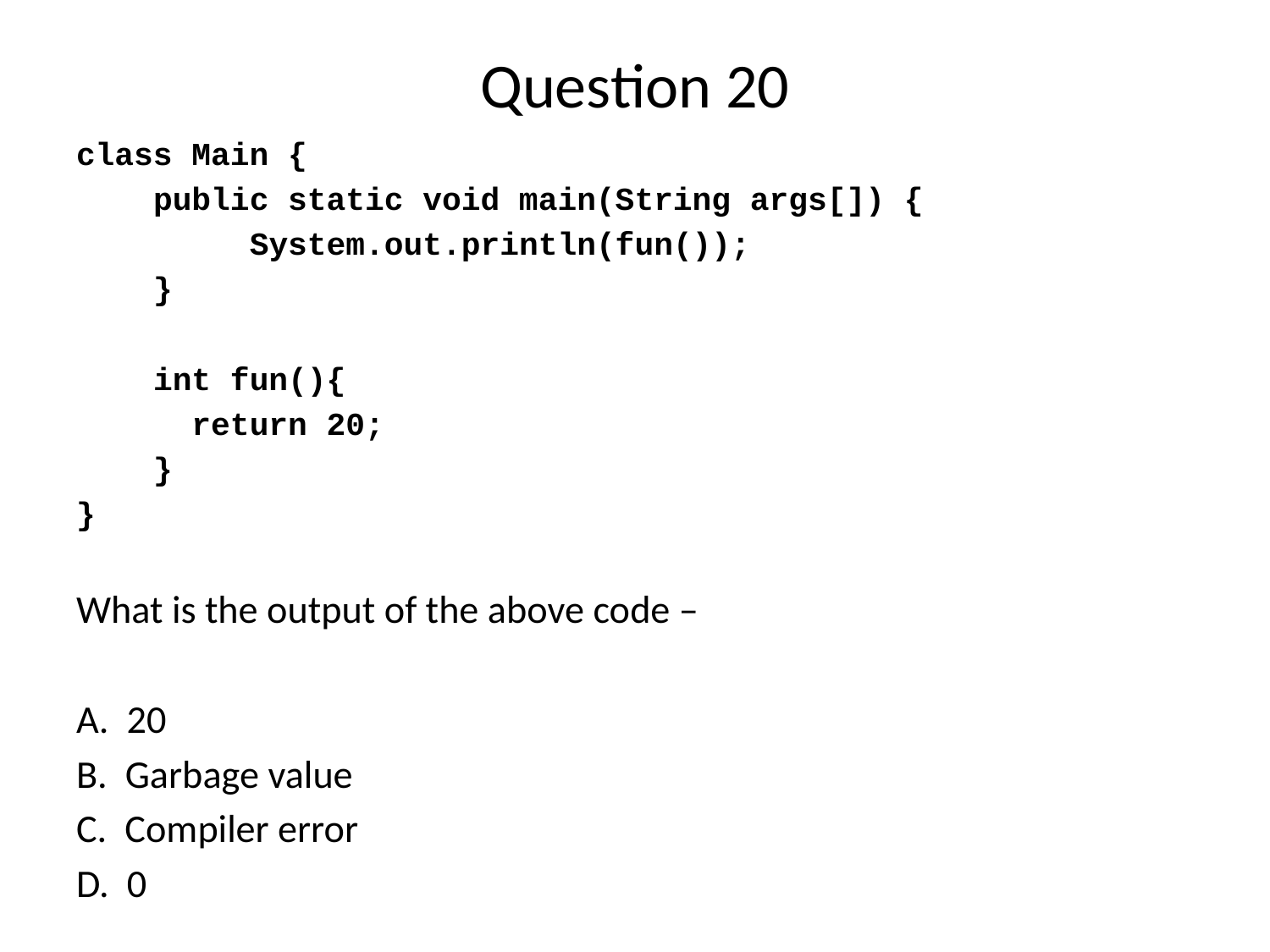

# Question 20
class Main {
    public static void main(String args[]) {
         System.out.println(fun());
    }

    int fun(){
      return 20;
    }
}

What is the output of the above code –

A.  20
B.  Garbage value
C.  Compiler error
D.  0